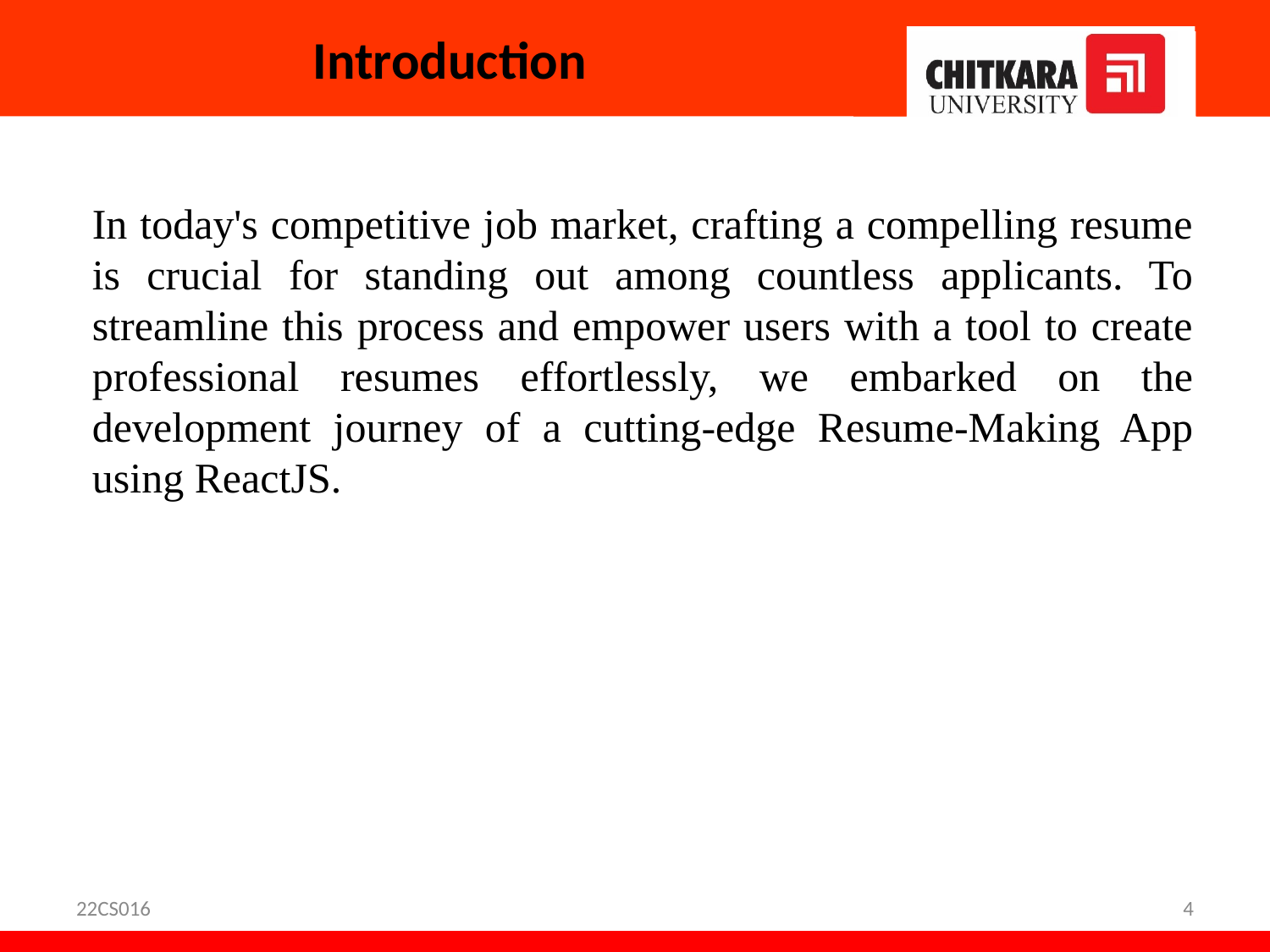

# Introduction
In today's competitive job market, crafting a compelling resume is crucial for standing out among countless applicants. To streamline this process and empower users with a tool to create professional resumes effortlessly, we embarked on the development journey of a cutting-edge Resume-Making App using ReactJS.
22CS016
4